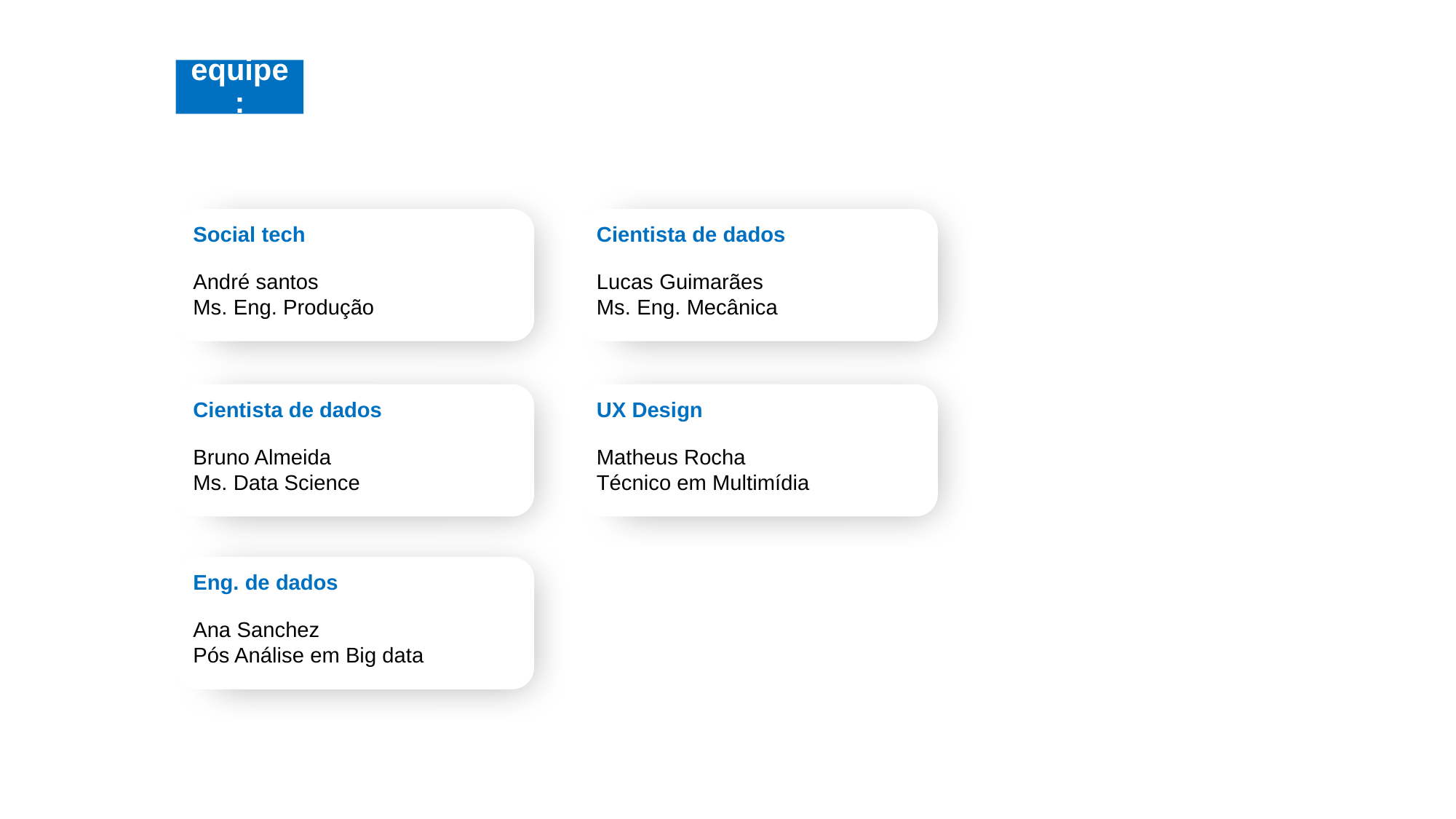

# equipe:
Social tech

André santos
Ms. Eng. Produção
Cientista de dados

Lucas Guimarães
Ms. Eng. Mecânica
Cientista de dados

Bruno Almeida
Ms. Data Science
UX Design

Matheus Rocha
Técnico em Multimídia
Eng. de dados

Ana Sanchez
Pós Análise em Big data